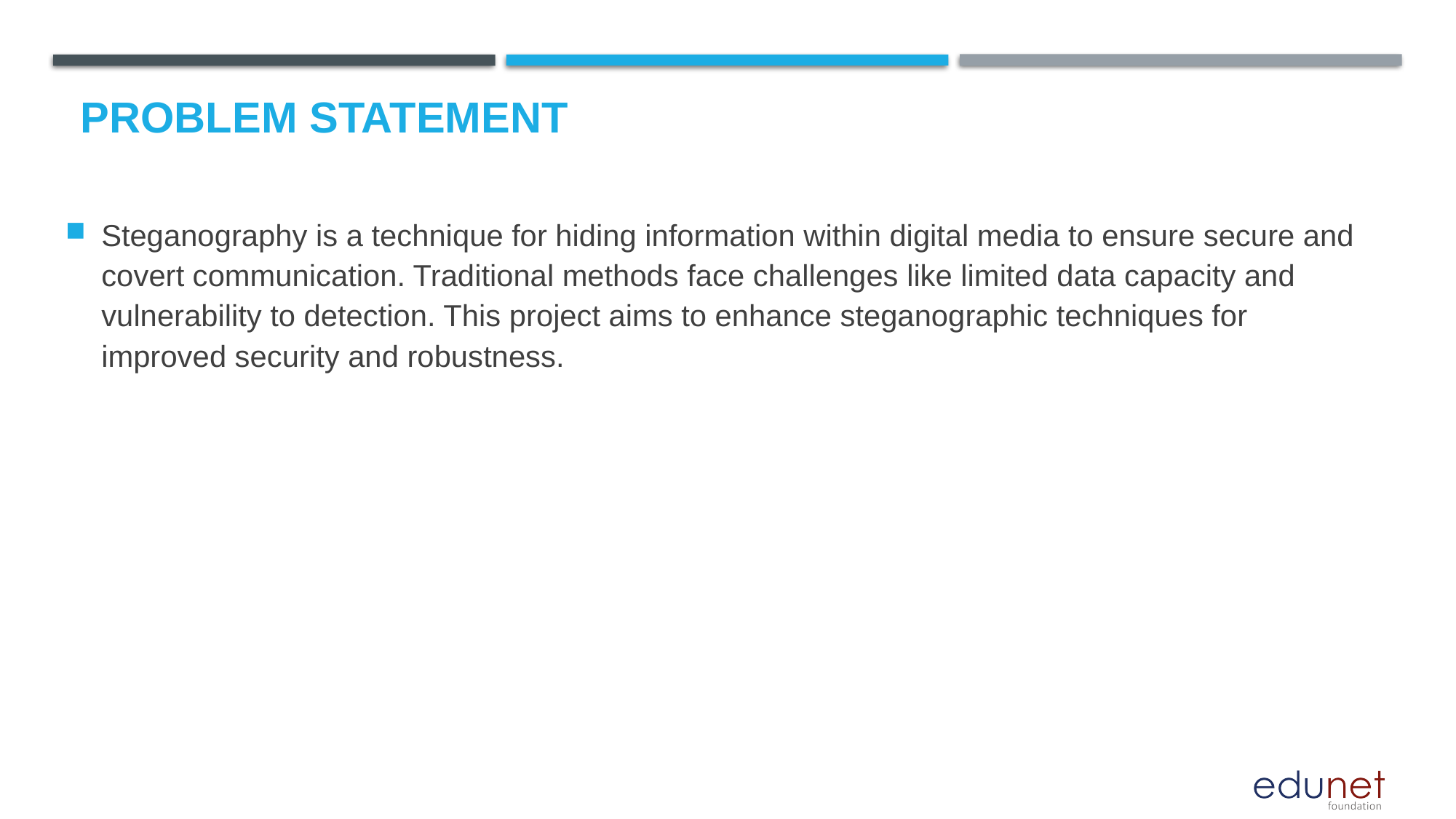

# Problem Statement
Steganography is a technique for hiding information within digital media to ensure secure and covert communication. Traditional methods face challenges like limited data capacity and vulnerability to detection. This project aims to enhance steganographic techniques for improved security and robustness.